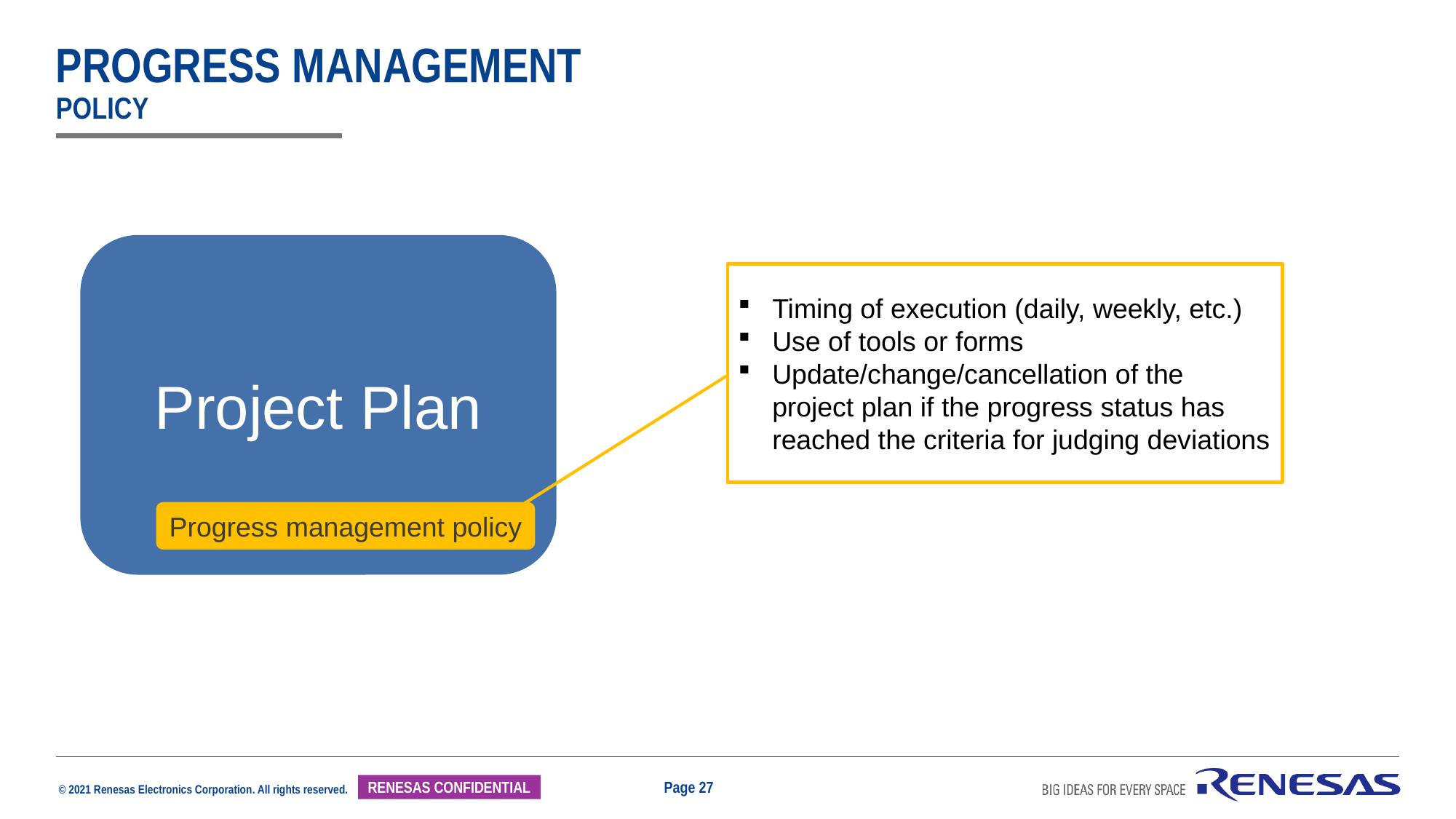

# Progress management policy
Project Plan
Timing of execution (daily, weekly, etc.)
Use of tools or forms
Update/change/cancellation of the project plan if the progress status has reached the criteria for judging deviations
Progress management policy